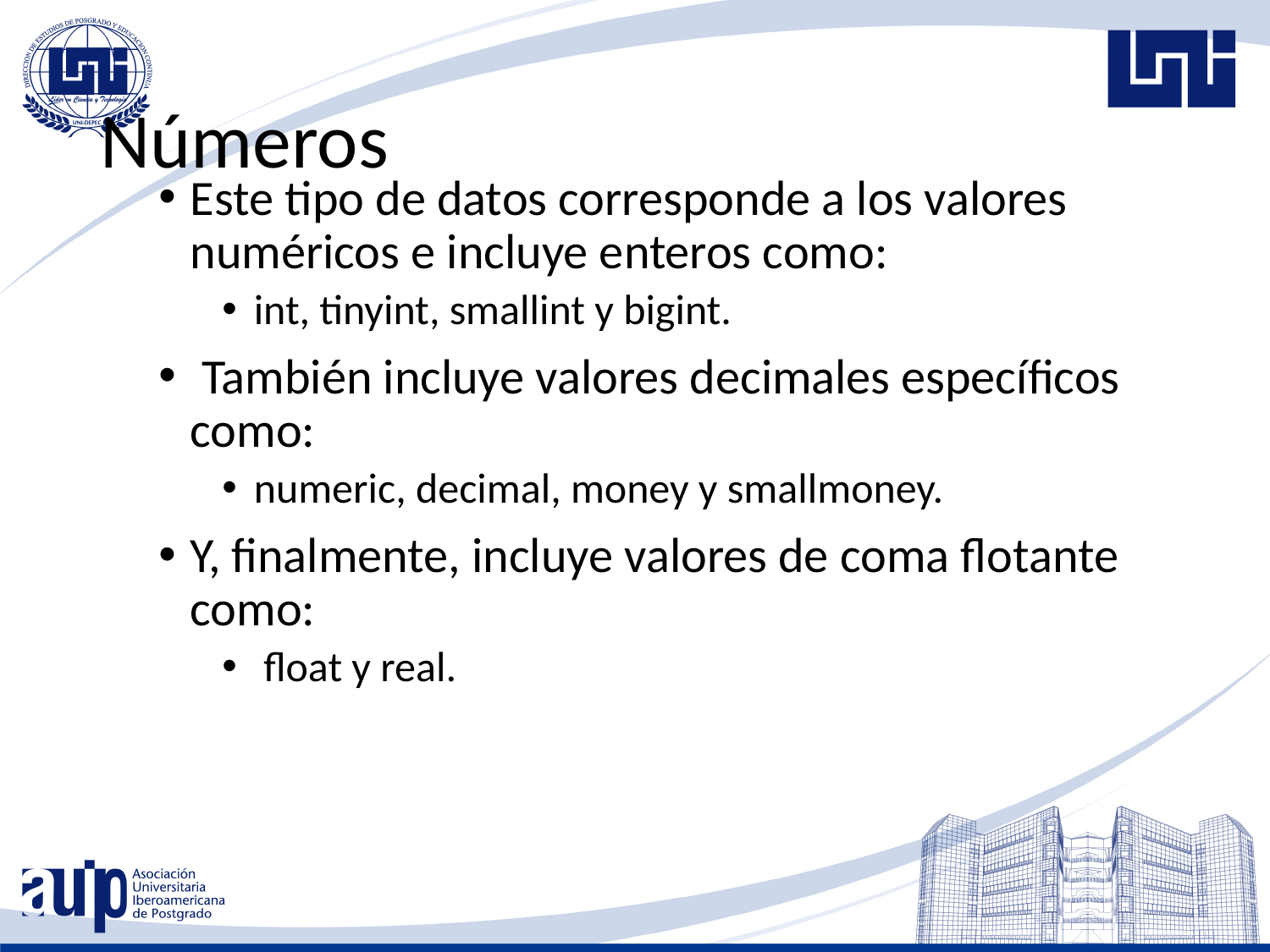

# Números
Este tipo de datos corresponde a los valores numéricos e incluye enteros como:
int, tinyint, smallint y bigint.
 También incluye valores decimales específicos como:
numeric, decimal, money y smallmoney.
Y, finalmente, incluye valores de coma flotante como:
 float y real.